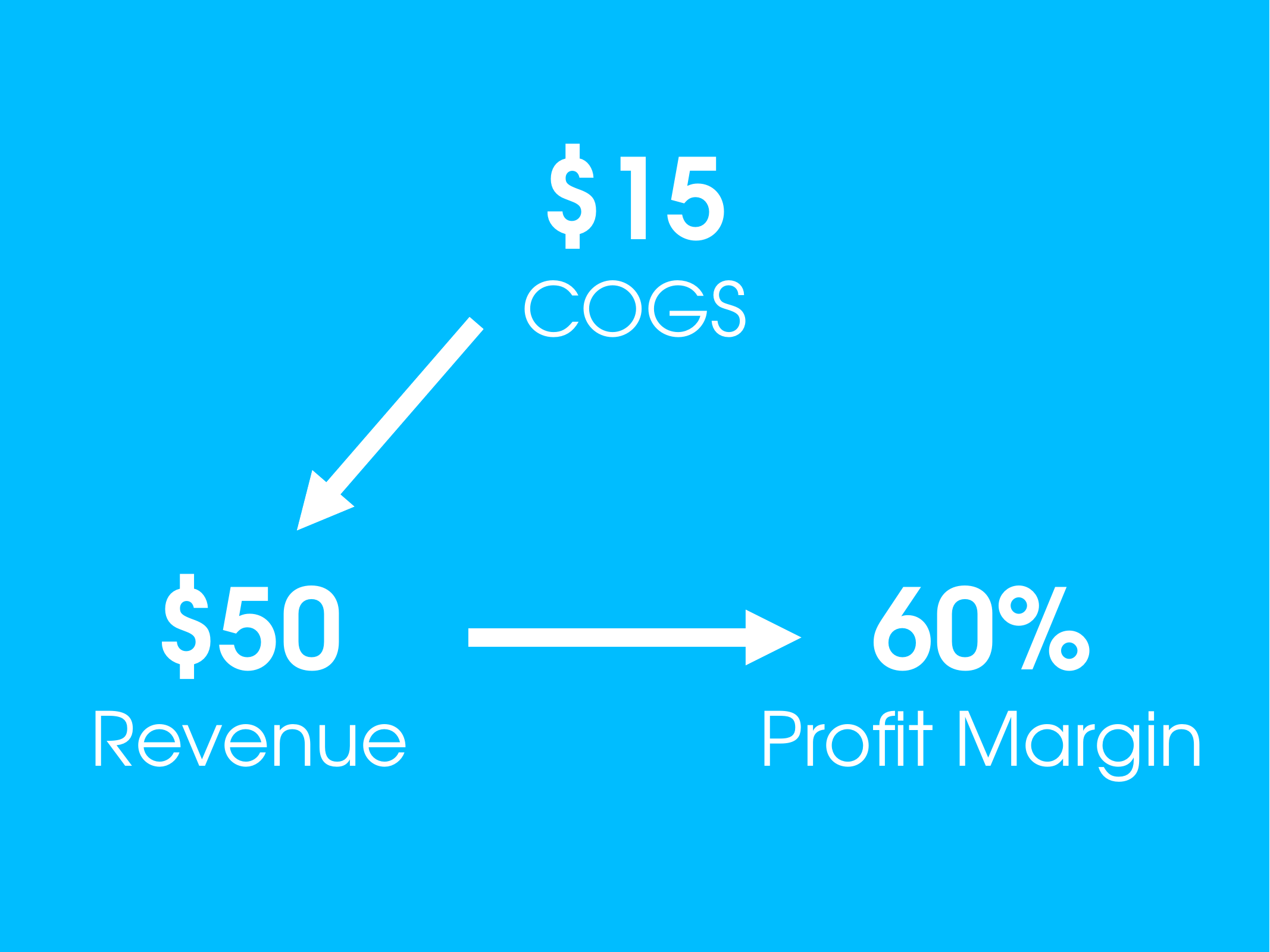

$15
COGS

$50
Revenue
60%
Profit Margin